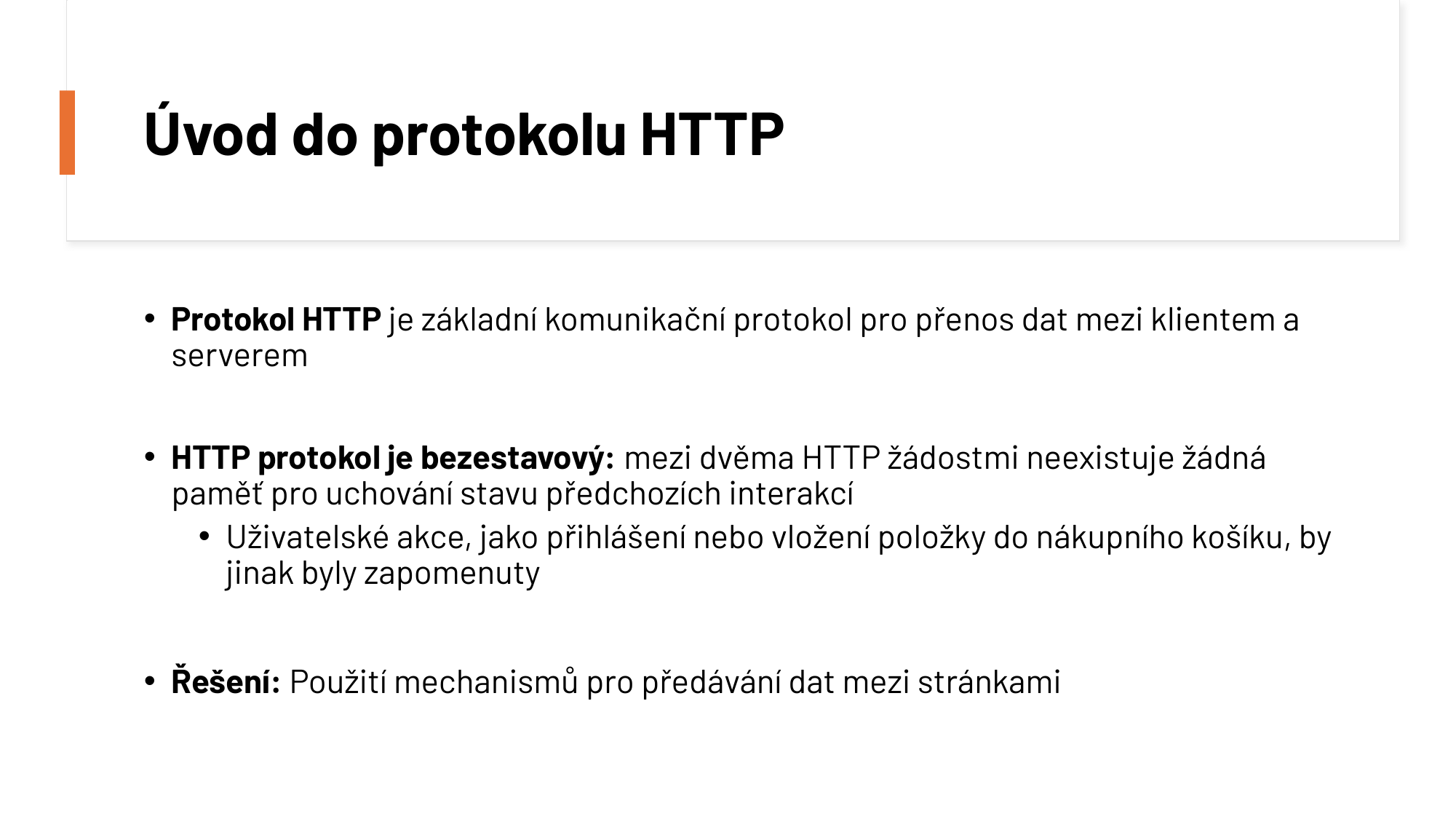

# Úvod do protokolu HTTP

Protokol HTTP je základní komunikační protokol pro přenos dat mezi klientem a serverem

HTTP protokol je bezestavový: mezi dvěma HTTP žádostmi neexistuje žádná paměť pro uchování stavu předchozích interakcí
Uživatelské akce, jako přihlášení nebo vložení položky do nákupního košíku, by jinak byly zapomenuty

Řešení: Použití mechanismů pro předávání dat mezi stránkami